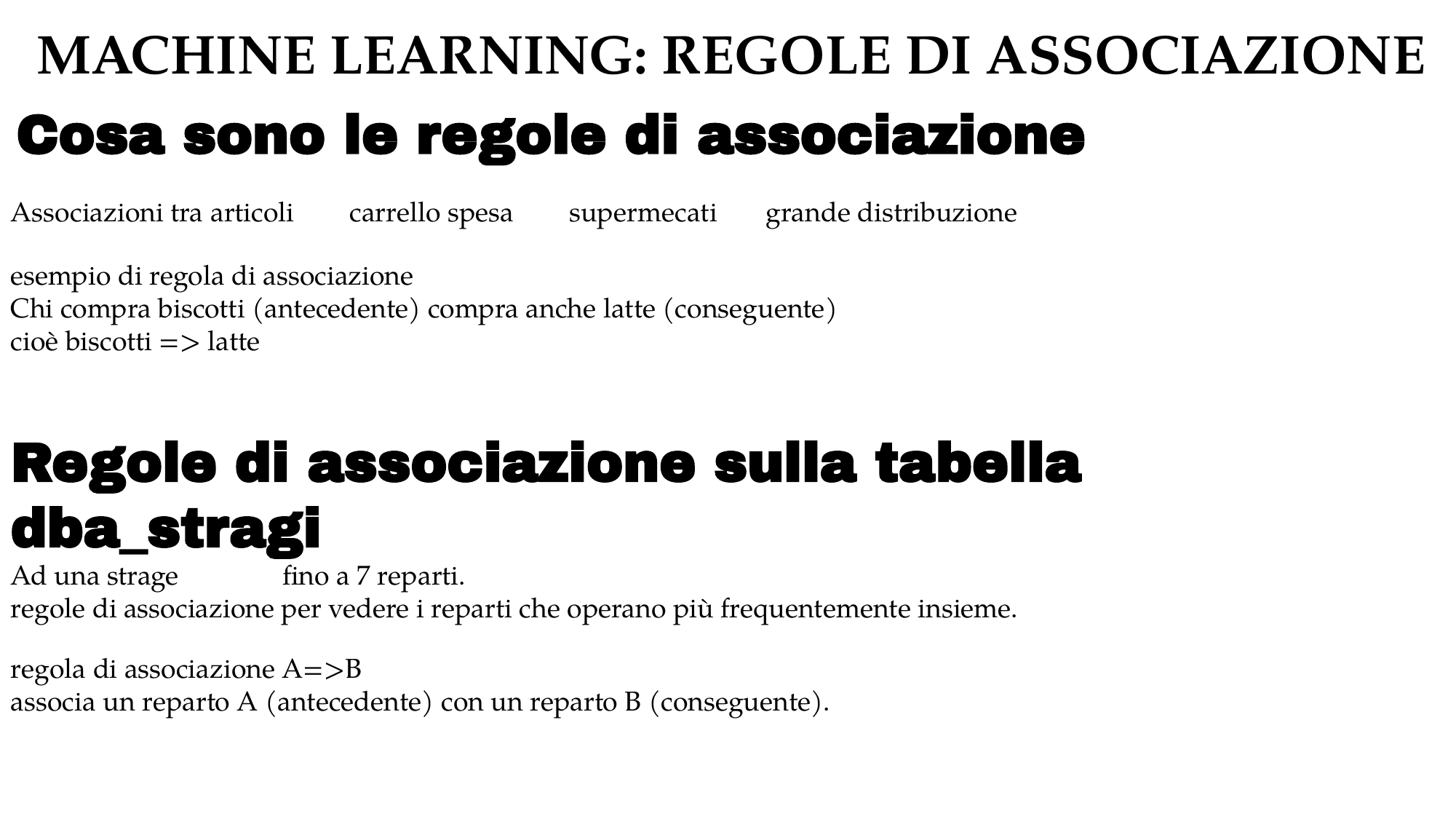

MACHINE LEARNING: REGOLE DI ASSOCIAZIONE
Cosa sono le regole di associazione
Associazioni tra articoli        carrello spesa        supermecati       grande distribuzione
esempio di regola di associazione
Chi compra biscotti (antecedente) compra anche latte (conseguente)
cioè biscotti => latte
Regole di associazione sulla tabella dba_stragi
Ad una strage               fino a 7 reparti.
regole di associazione per vedere i reparti che operano più frequentemente insieme.

regola di associazione A=>B
associa un reparto A (antecedente) con un reparto B (conseguente).